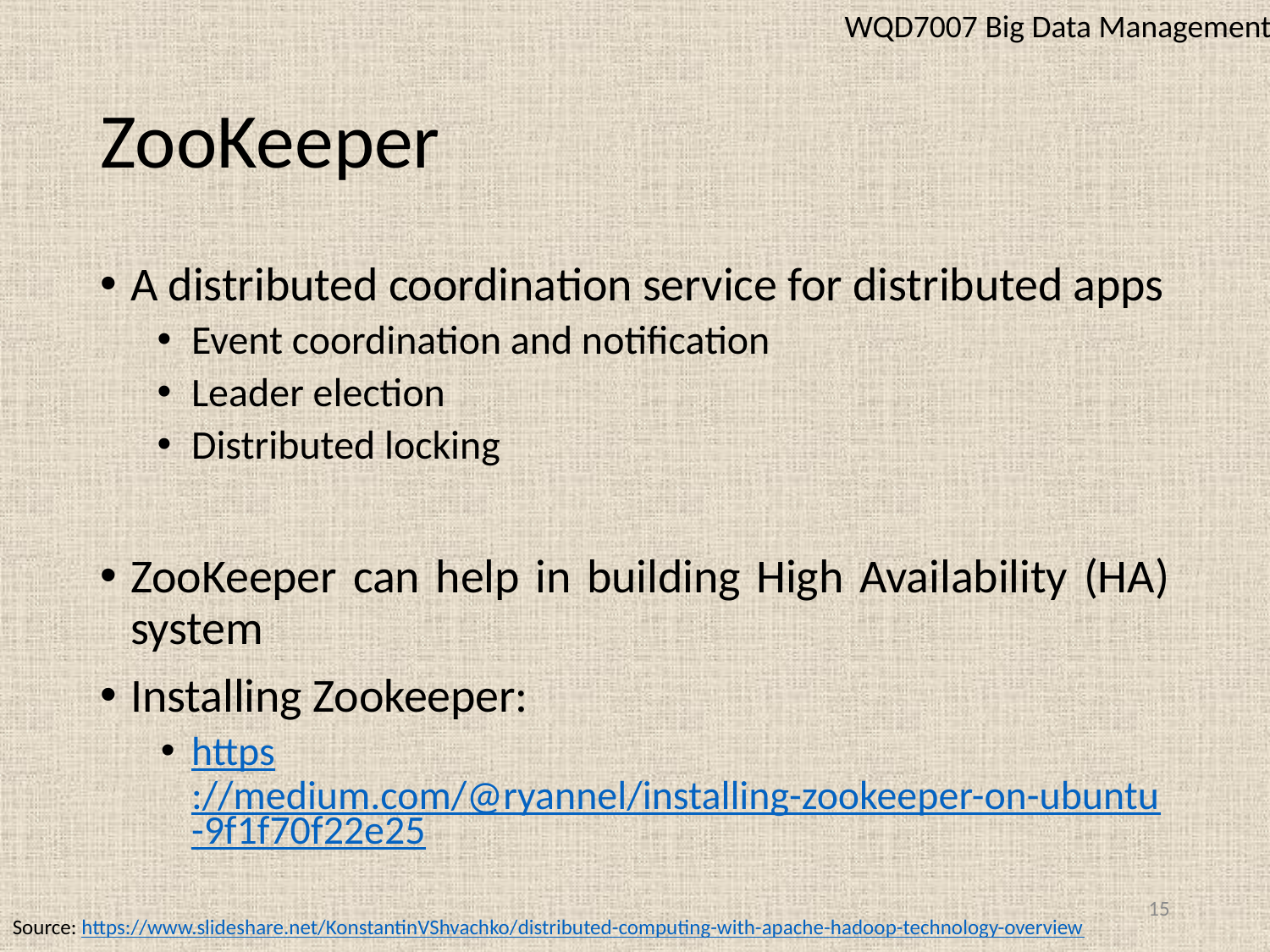

WQD7007 Big Data Management
# ZooKeeper
A distributed coordination service for distributed apps
Event coordination and notification
Leader election
Distributed locking

ZooKeeper can help in building High Availability (HA) system
Installing Zookeeper:
https://medium.com/@ryannel/installing-zookeeper-on-ubuntu-9f1f70f22e25

15
Source: https://www.slideshare.net/KonstantinVShvachko/distributed-computing-with-apache-hadoop-technology-overview